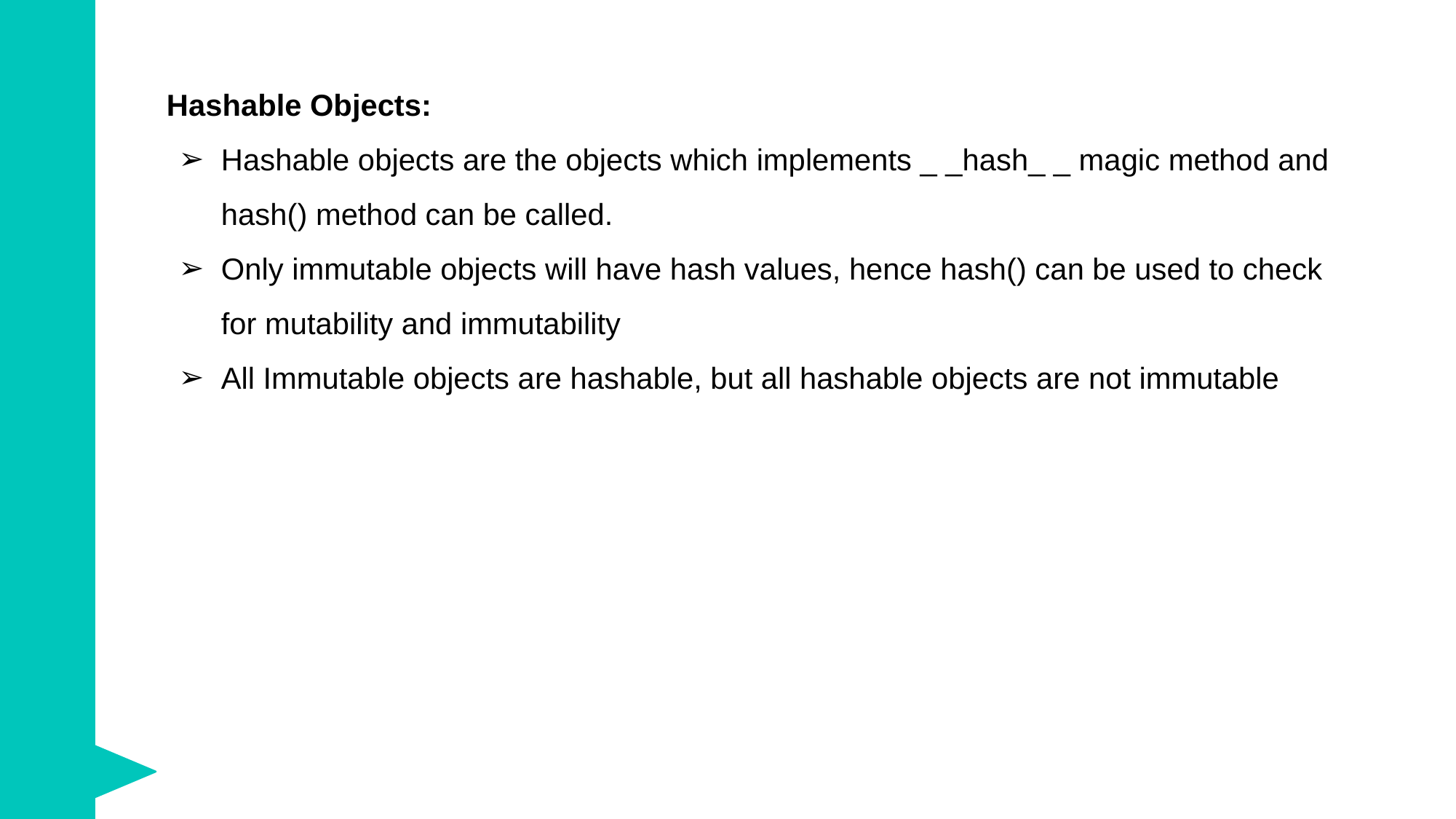

Hashable Objects:
Hashable objects are the objects which implements _ _hash_ _ magic method and hash() method can be called.
Only immutable objects will have hash values, hence hash() can be used to check for mutability and immutability
All Immutable objects are hashable, but all hashable objects are not immutable